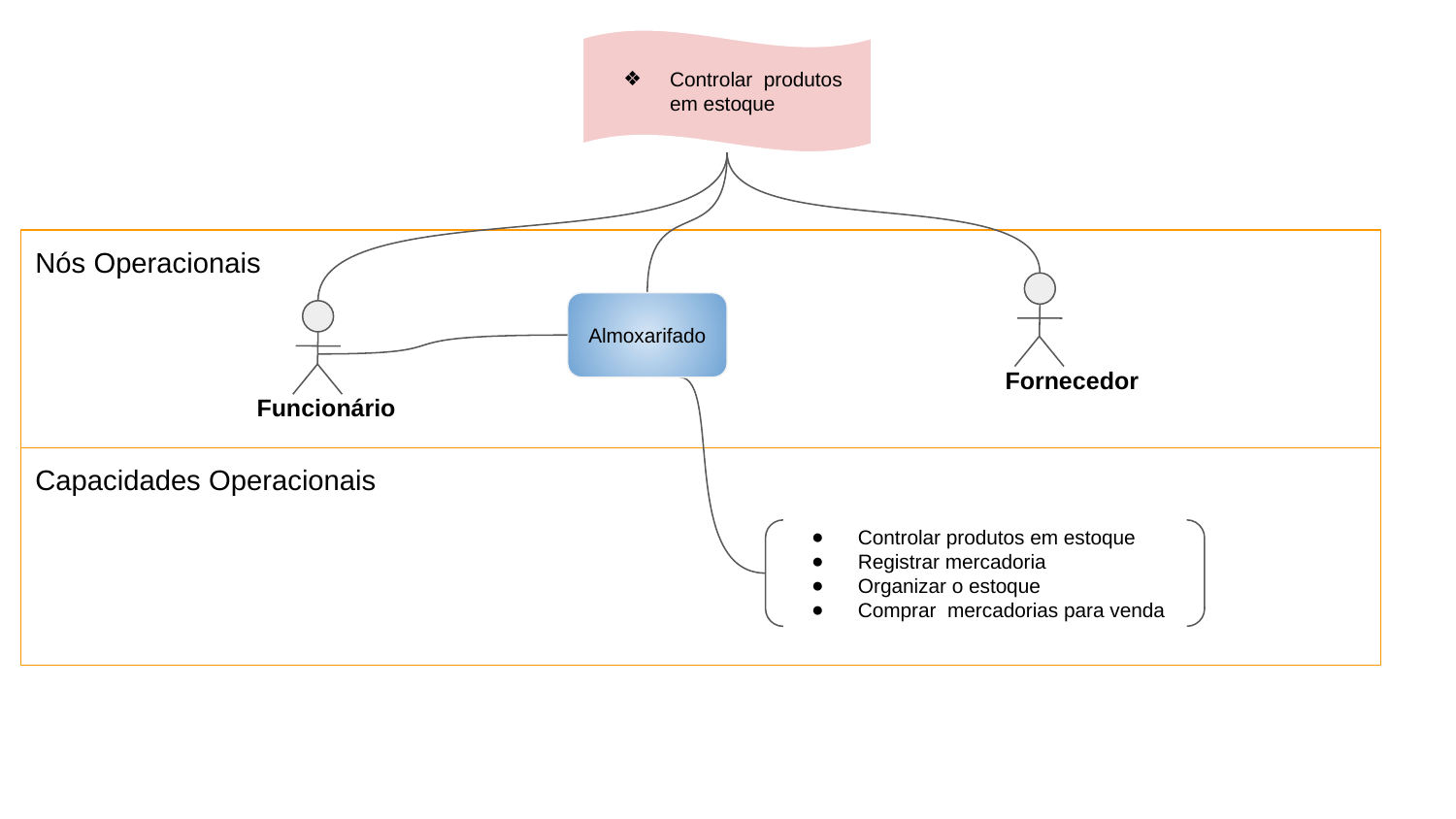

Controlar  produtos em estoque
Nós Operacionais

Fornecedor
Almoxarifado

Funcionário
Capacidades Operacionais
Controlar produtos em estoque
Registrar mercadoria
Organizar o estoque
Comprar  mercadorias para venda